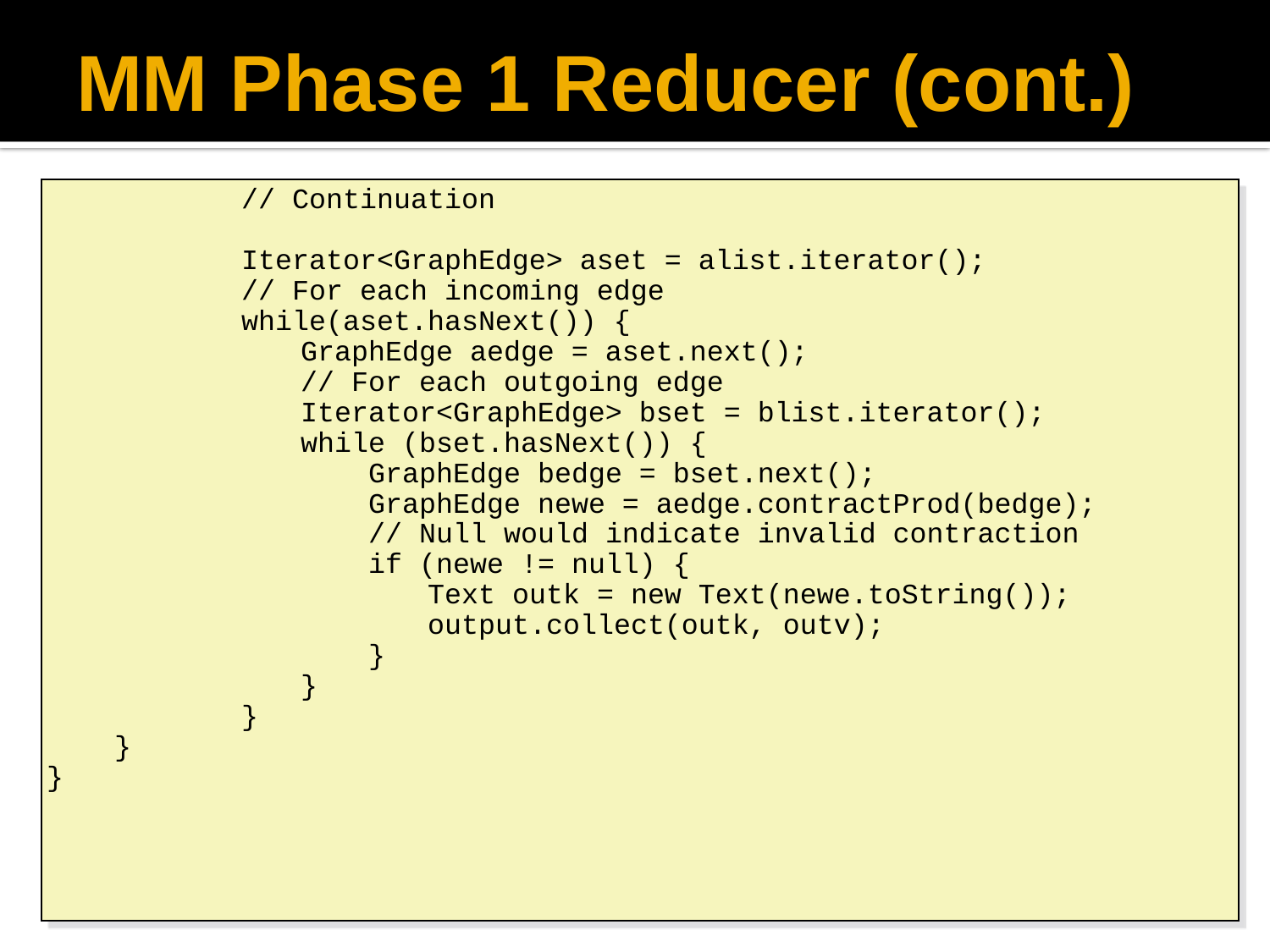

# MM Phase 1 Reducer (cont.)
	    // Continuation

	    Iterator<GraphEdge> aset = alist.iterator();
	    // For each incoming edge
	    while(aset.hasNext()) {
		GraphEdge aedge = aset.next();
		// For each outgoing edge
		Iterator<GraphEdge> bset = blist.iterator();
		while (bset.hasNext()) {
		    GraphEdge bedge = bset.next();
		    GraphEdge newe = aedge.contractProd(bedge);
		    // Null would indicate invalid contraction
		    if (newe != null) {
			Text outk = new Text(newe.toString());
			output.collect(outk, outv);
		    }
		}
	    }
    }
}